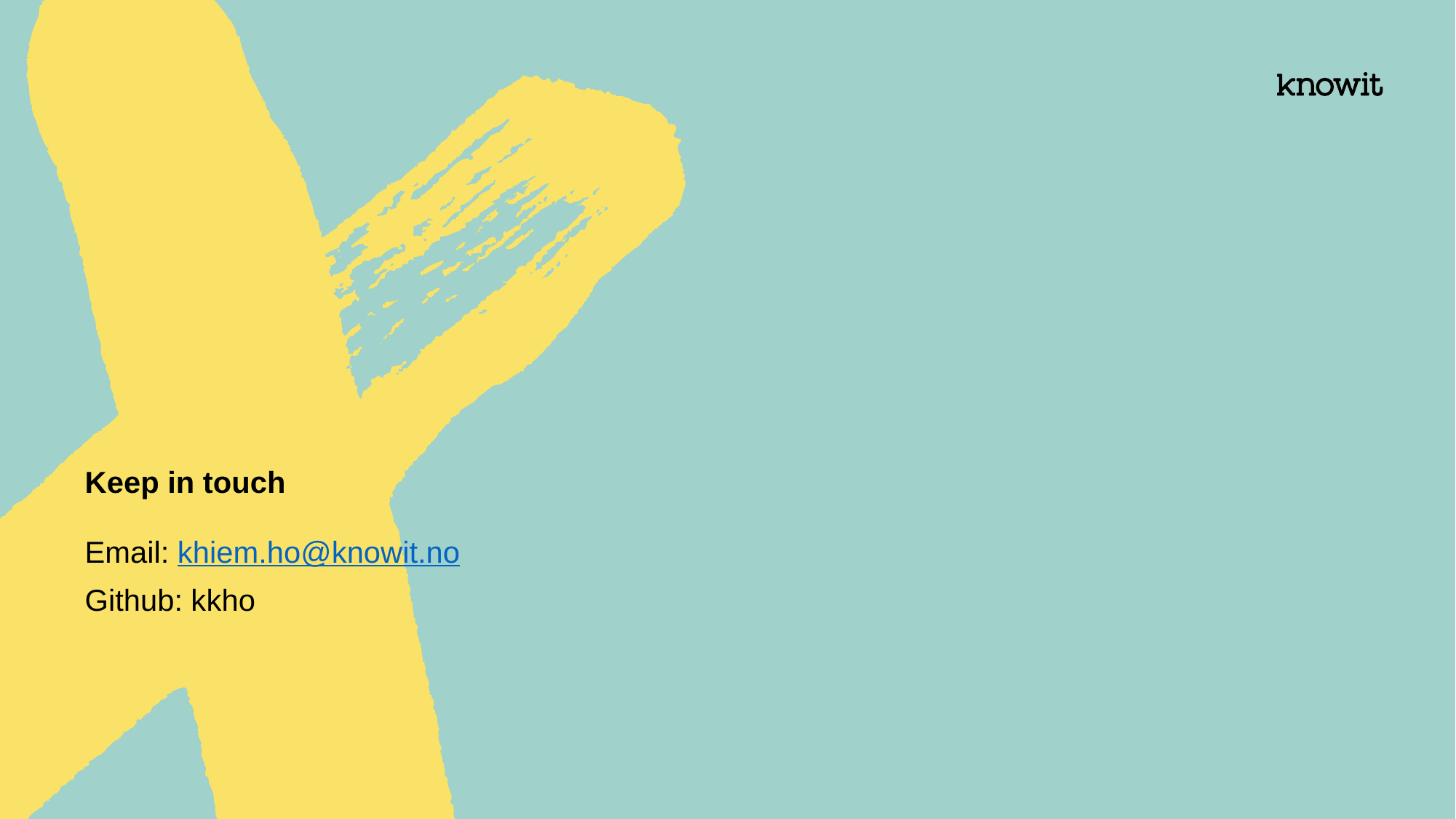

# Keep in touch
Email: khiem.ho@knowit.no
Github: kkho